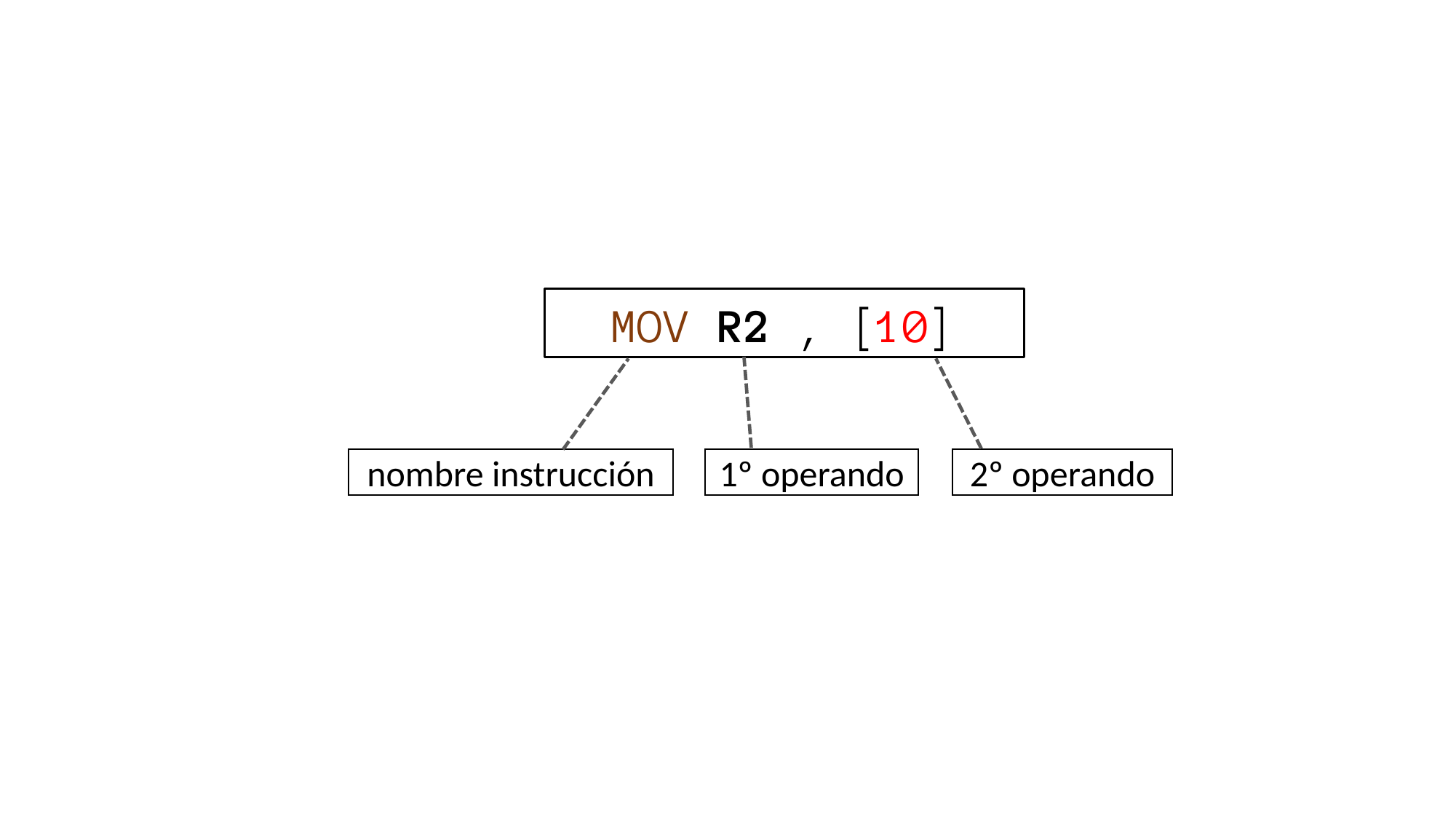

MOV R2 , [10]
nombre instrucción
1º operando
2º operando